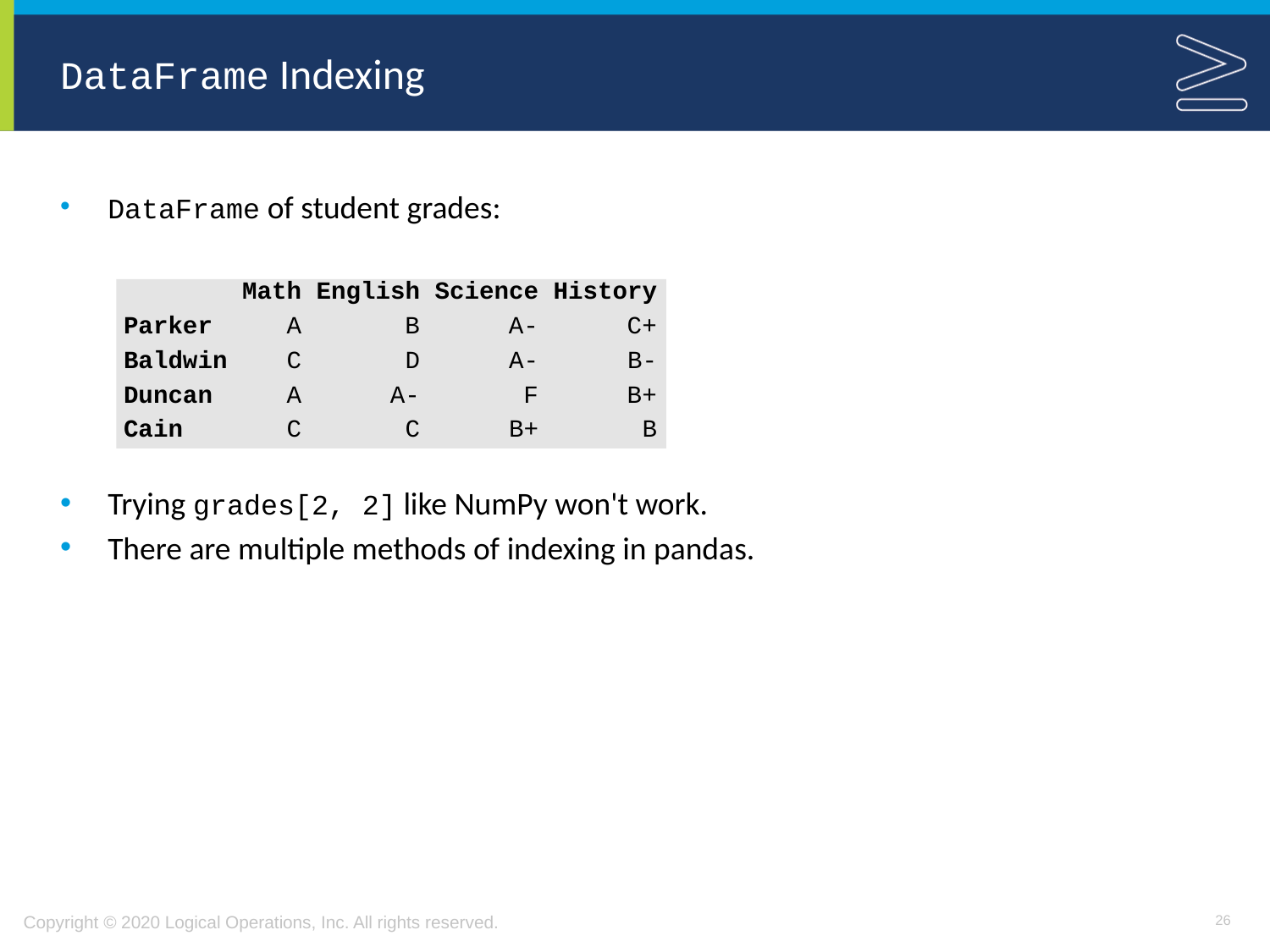

# DataFrame Indexing
DataFrame of student grades:

        Math English Science History
Parker     A       B      A-      C+
Baldwin    C       D      A-      B-
Duncan     A      A-       F      B+
Cain       C       C      B+       B

Trying grades[2, 2] like NumPy won't work.
There are multiple methods of indexing in pandas.

26